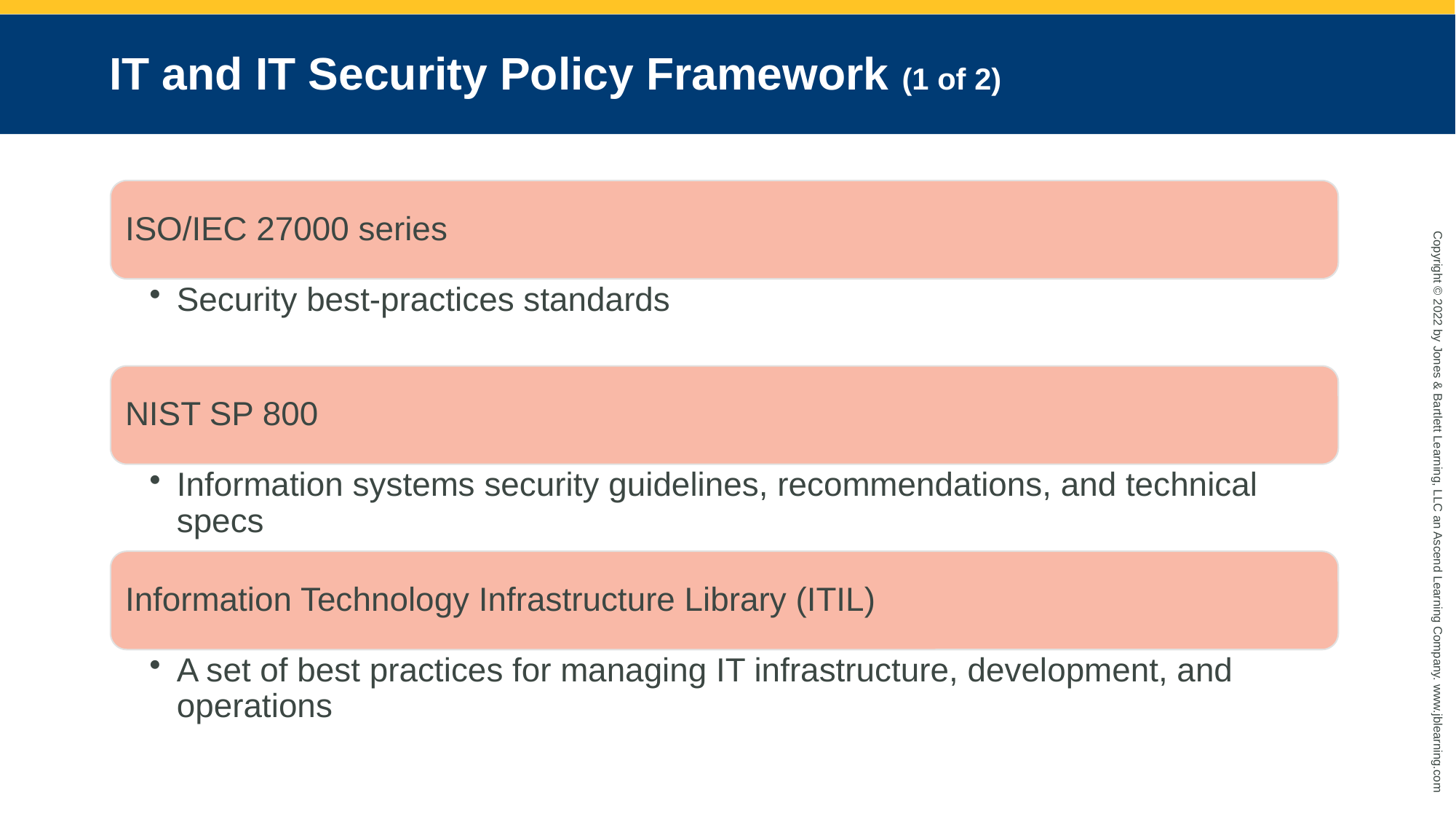

# IT and IT Security Policy Framework (1 of 2)
ISO/IEC 27000 series
Security best-practices standards
NIST SP 800
Information systems security guidelines, recommendations, and technical specs
Information Technology Infrastructure Library (ITIL)
A set of best practices for managing IT infrastructure, development, and operations